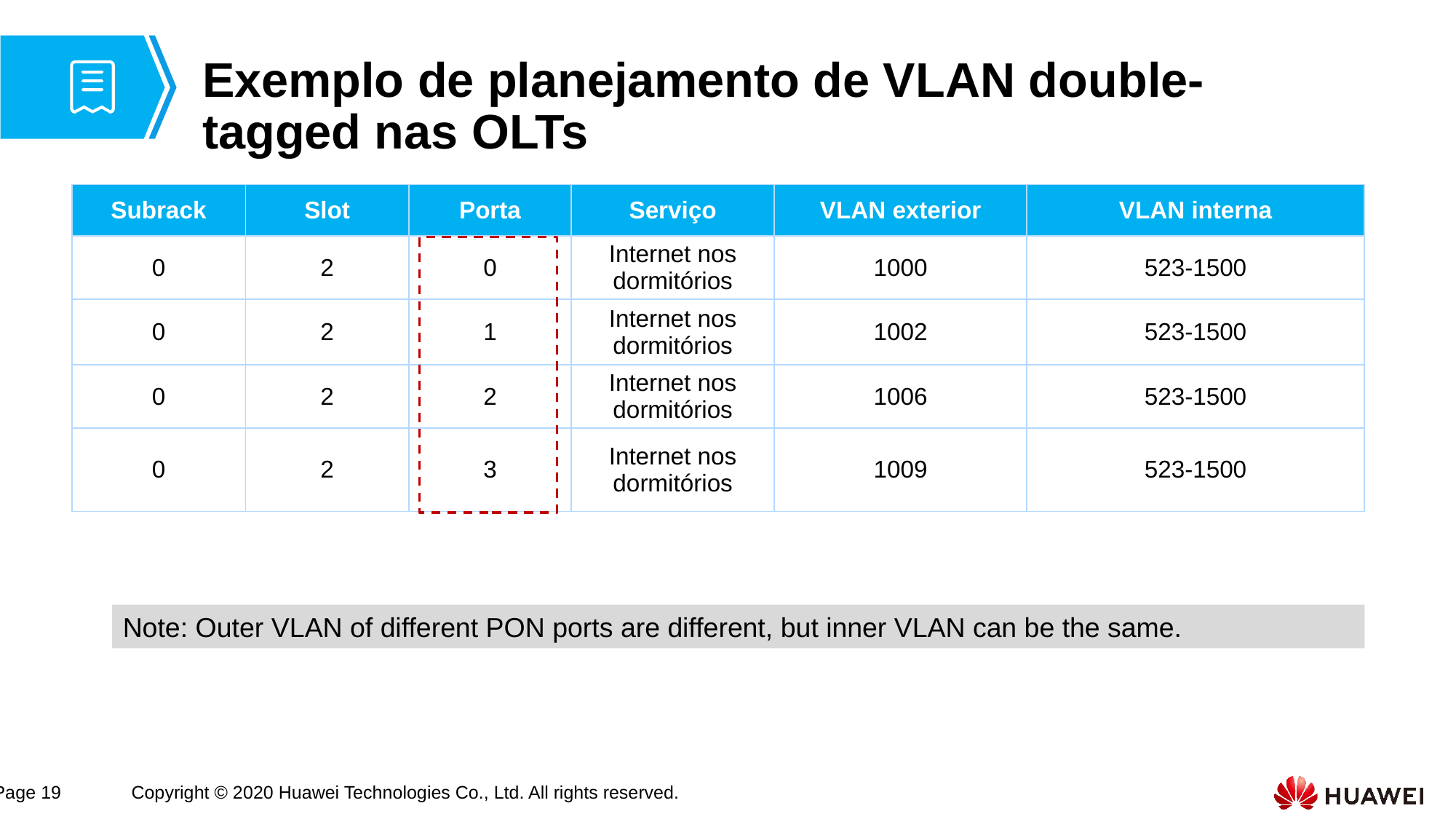

# Exemplo de planejamento de VLAN double-tagged nas OLTs
| Subrack | Slot | Porta | Serviço | VLAN exterior | VLAN interna |
| --- | --- | --- | --- | --- | --- |
| 0 | 2 | 0 | Internet nos dormitórios | 1000 | 523-1500 |
| 0 | 2 | 1 | Internet nos dormitórios | 1002 | 523-1500 |
| 0 | 2 | 2 | Internet nos dormitórios | 1006 | 523-1500 |
| 0 | 2 | 3 | Internet nos dormitórios | 1009 | 523-1500 |

Note: Outer VLAN of different PON ports are different, but inner VLAN can be the same.